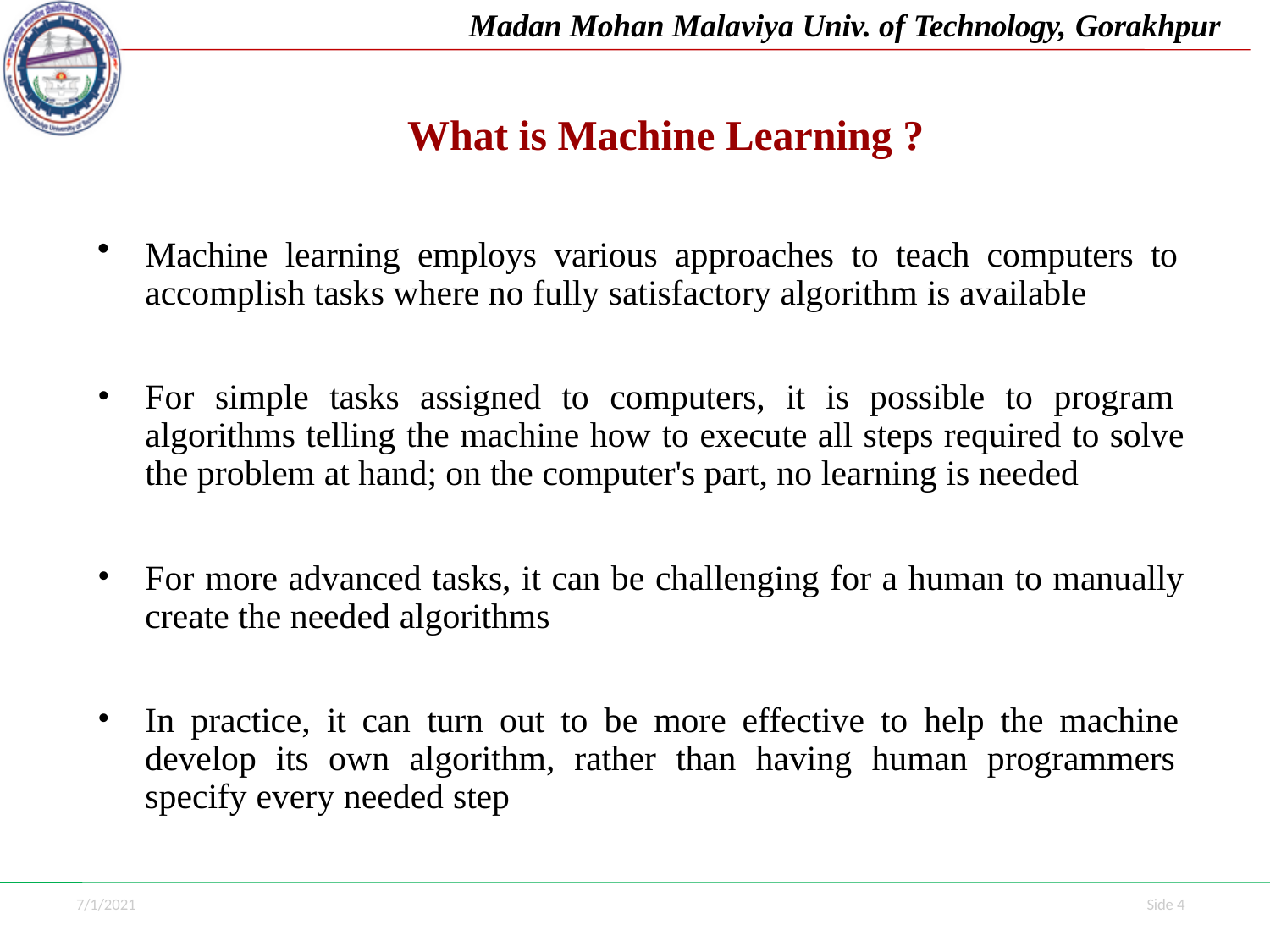

Madan Mohan Malaviya Univ. of Technology, Gorakhpur
# What is Machine Learning ?
Machine learning employs various approaches to teach computers to  accomplish tasks where no fully satisfactory algorithm is available

For simple tasks assigned to computers, it is possible to program  algorithms telling the machine how to execute all steps required to solve  the problem at hand; on the computer's part, no learning is needed

For more advanced tasks, it can be challenging for a human to manually  create the needed algorithms

In practice, it can turn out to be more effective to help the machine  develop its own algorithm, rather than having human programmers  specify every needed step

7/1/2021
Side 4